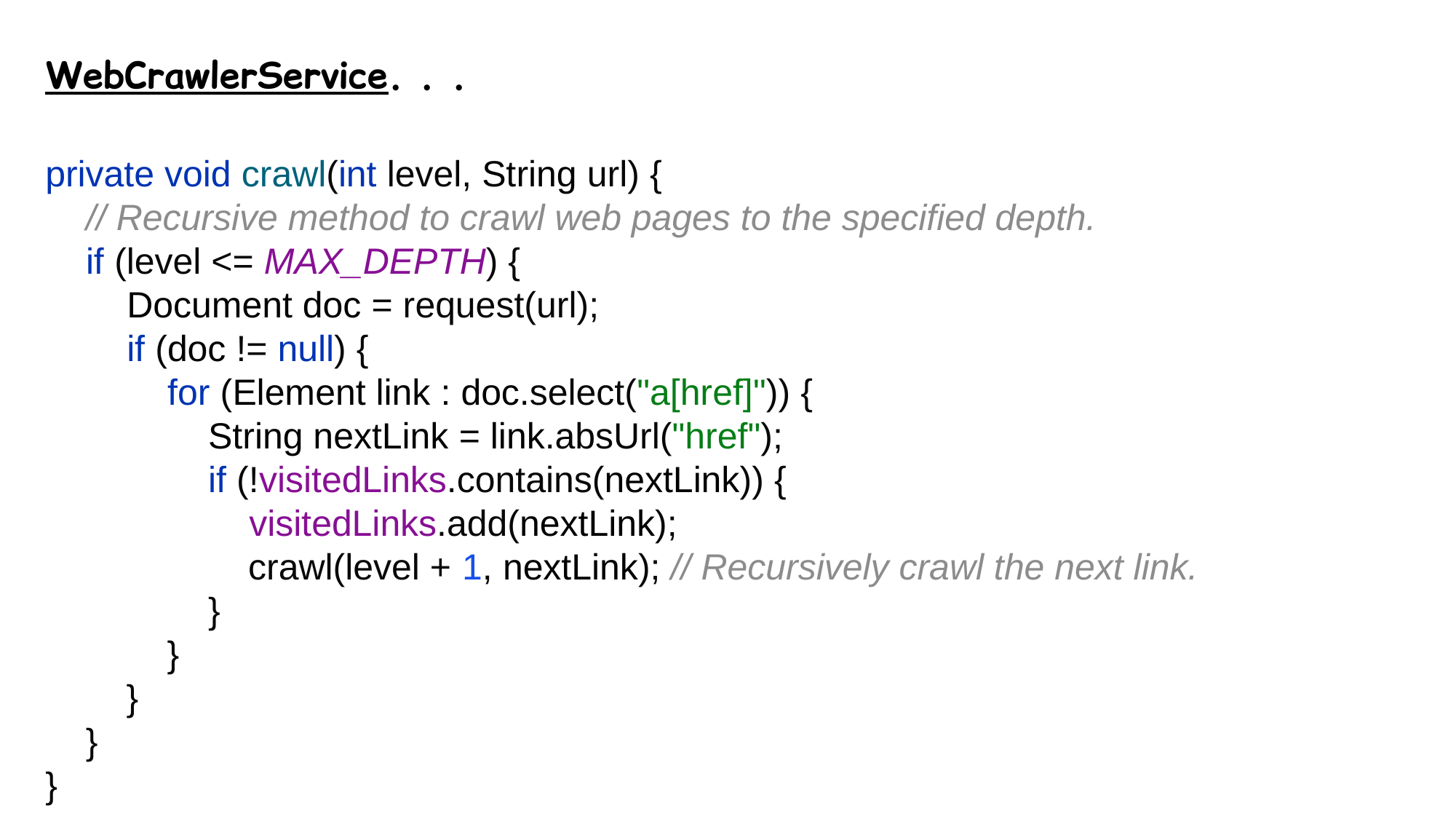

# WebCrawlerService. . .
private void crawl(int level, String url) {
    // Recursive method to crawl web pages to the specified depth.
    if (level <= MAX_DEPTH) {
        Document doc = request(url);
        if (doc != null) {
            for (Element link : doc.select("a[href]")) {
                String nextLink = link.absUrl("href");
                if (!visitedLinks.contains(nextLink)) {
                    visitedLinks.add(nextLink);
                    crawl(level + 1, nextLink); // Recursively crawl the next link.
                }
            }
        }
    }
}